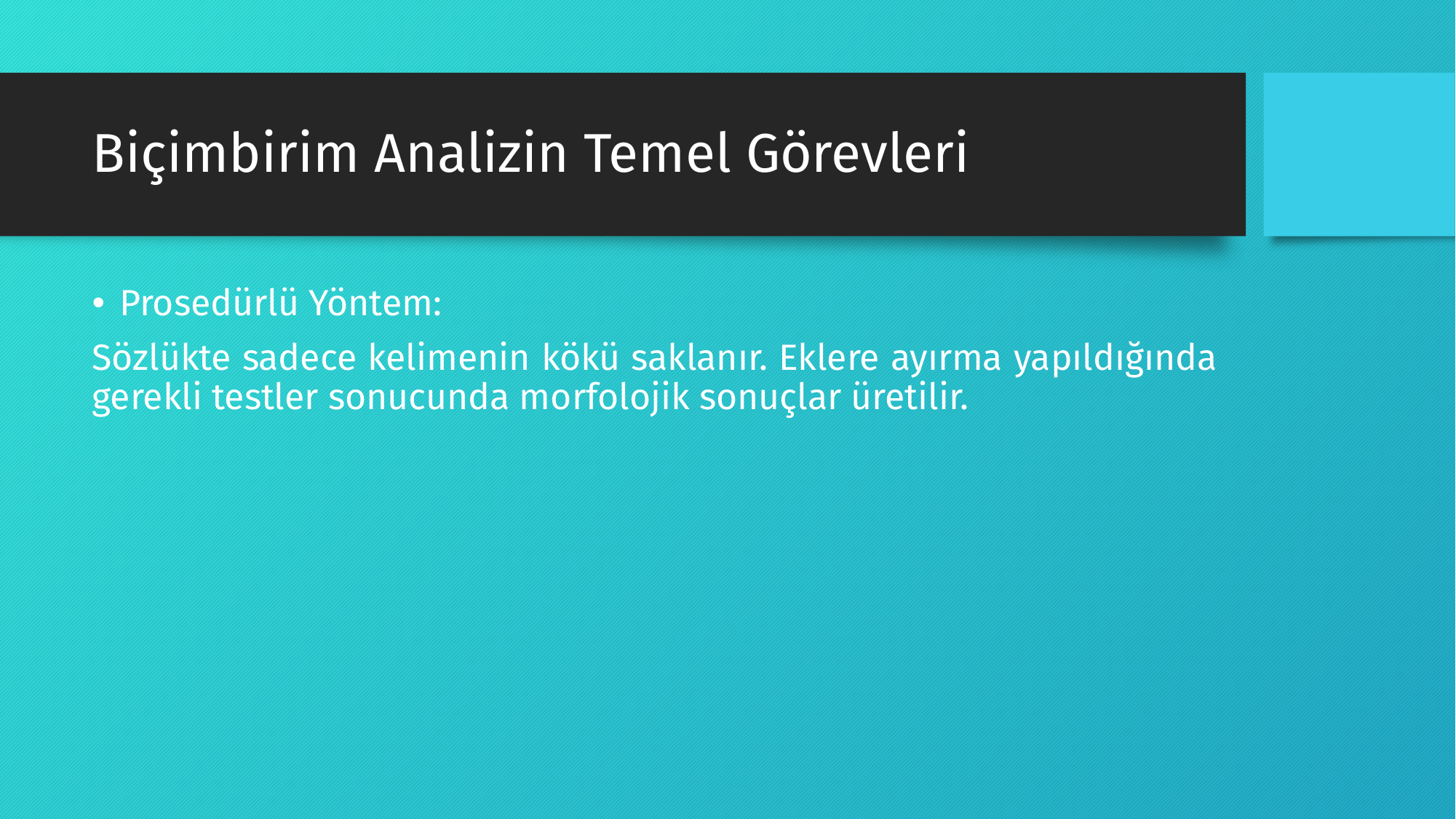

# Biçimbirim Analizin Temel Görevleri
Prosedürlü Yöntem:
Sözlükte sadece kelimenin kökü saklanır. Eklere ayırma yapıldığında gerekli testler sonucunda morfolojik sonuçlar üretilir.